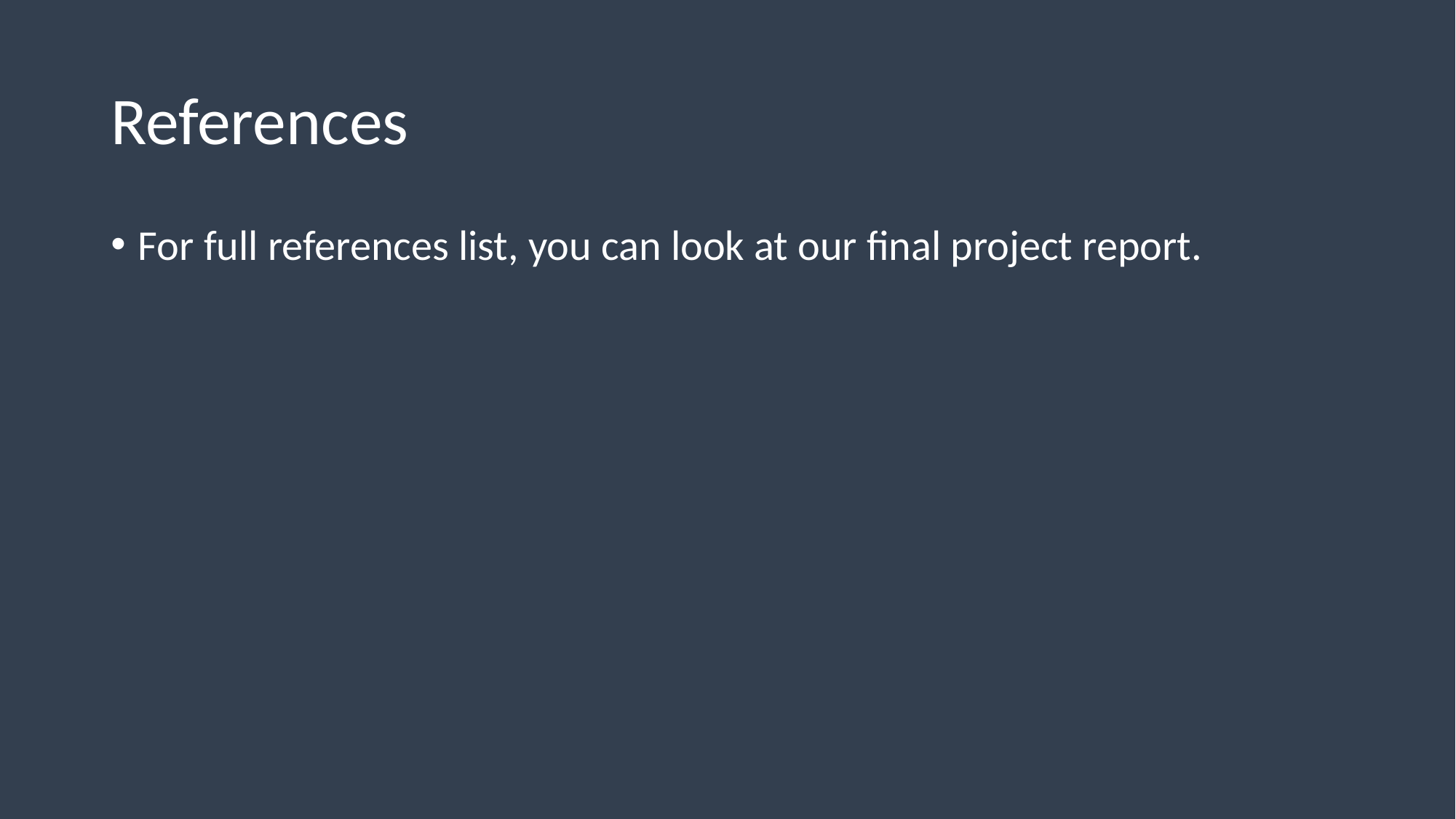

# References
For full references list, you can look at our final project report.